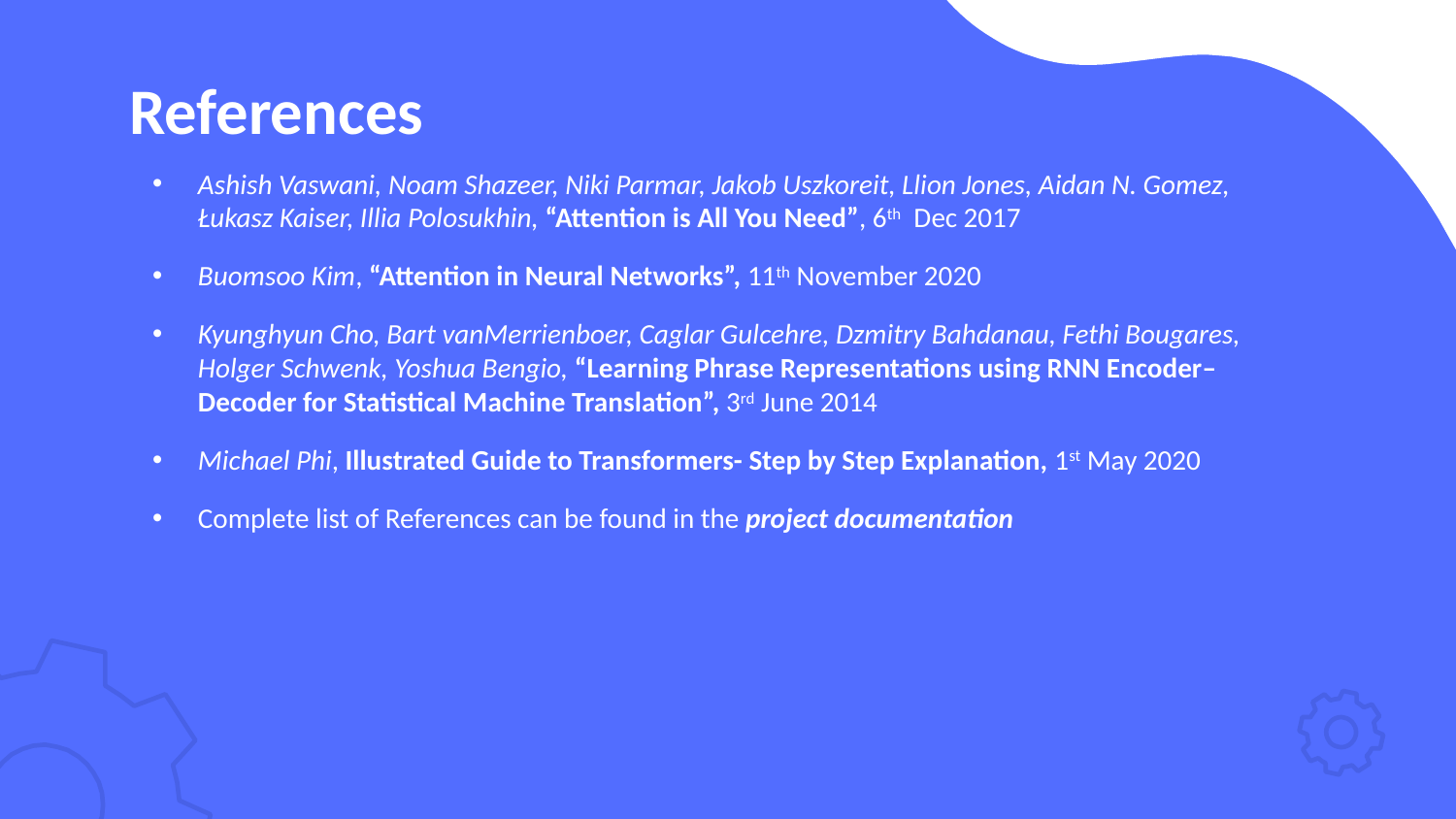

# References
Ashish Vaswani, Noam Shazeer, Niki Parmar, Jakob Uszkoreit, Llion Jones, Aidan N. Gomez, Łukasz Kaiser, Illia Polosukhin, “Attention is All You Need”, 6th  Dec 2017
Buomsoo Kim, “Attention in Neural Networks”, 11th November 2020
Kyunghyun Cho, Bart vanMerrienboer, Caglar Gulcehre, Dzmitry Bahdanau, Fethi Bougares, Holger Schwenk, Yoshua Bengio, “Learning Phrase Representations using RNN Encoder–Decoder for Statistical Machine Translation”, 3rd June 2014
Michael Phi, Illustrated Guide to Transformers- Step by Step Explanation, 1st May 2020
Complete list of References can be found in the project documentation